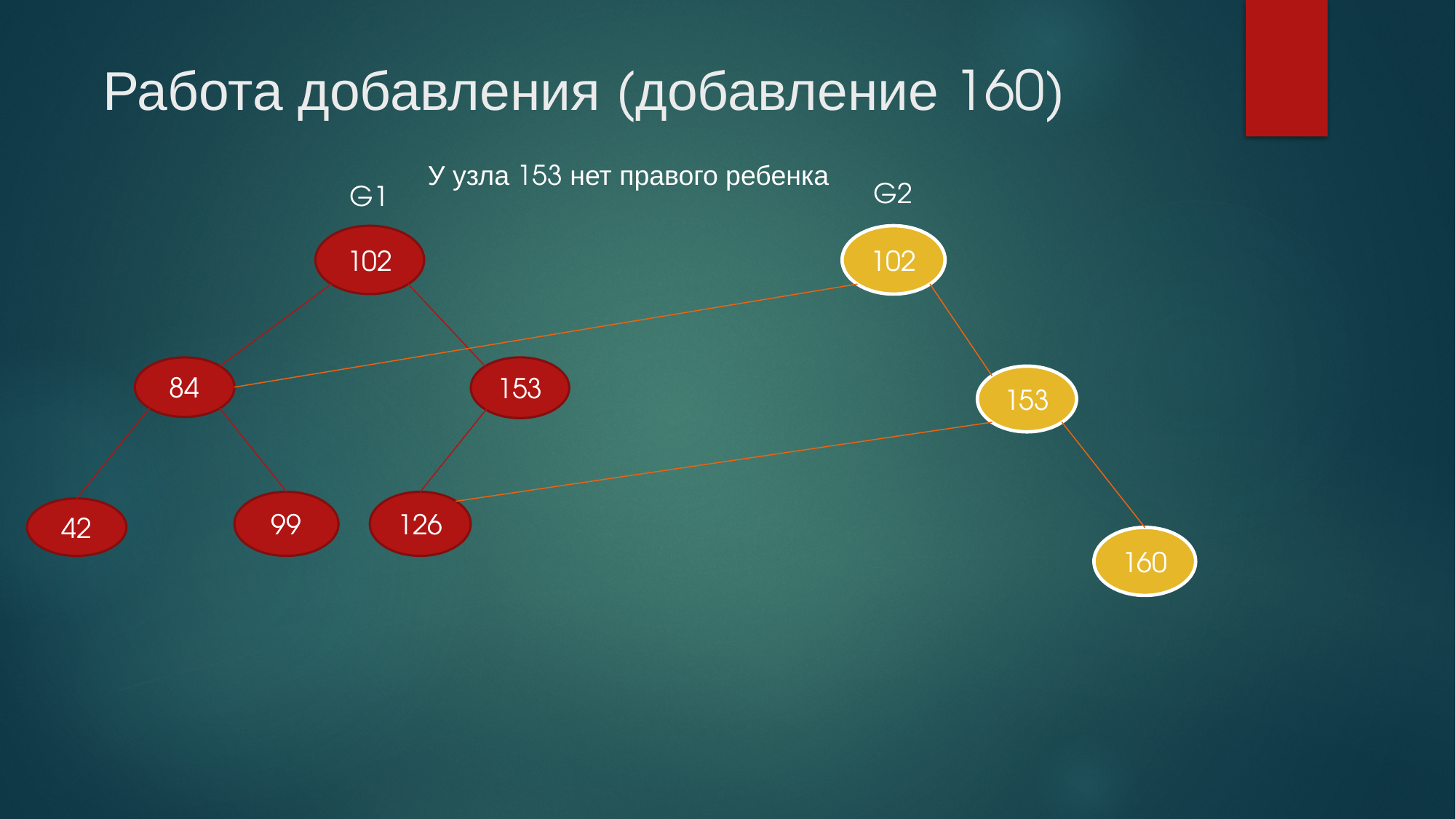

# Работа добавления (добавление 160)
У узла 153 нет правого ребенка
G2
G1
102
102
84
153
153
99
126
42
160